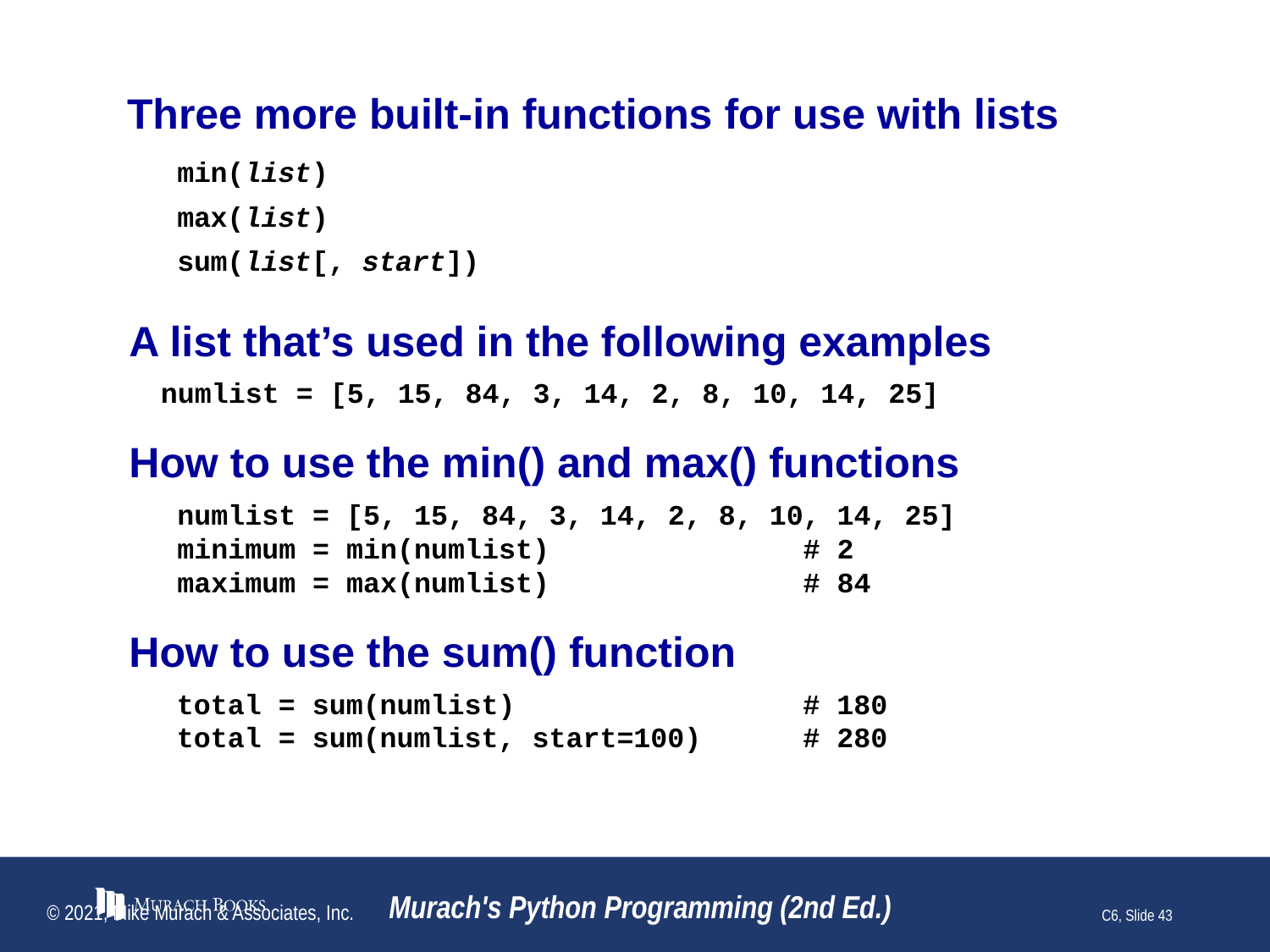

# Three more built-in functions for use with lists
min(list)
max(list)
sum(list[, start])
A list that’s used in the following examples
numlist = [5, 15, 84, 3, 14, 2, 8, 10, 14, 25]
How to use the min() and max() functions
numlist = [5, 15, 84, 3, 14, 2, 8, 10, 14, 25]
minimum = min(numlist)               # 2
maximum = max(numlist)               # 84
How to use the sum() function
total = sum(numlist)                 # 180
total = sum(numlist, start=100)      # 280

© 2021, Mike Murach & Associates, Inc.
Murach's Python Programming (2nd Ed.)

C6, Slide 43